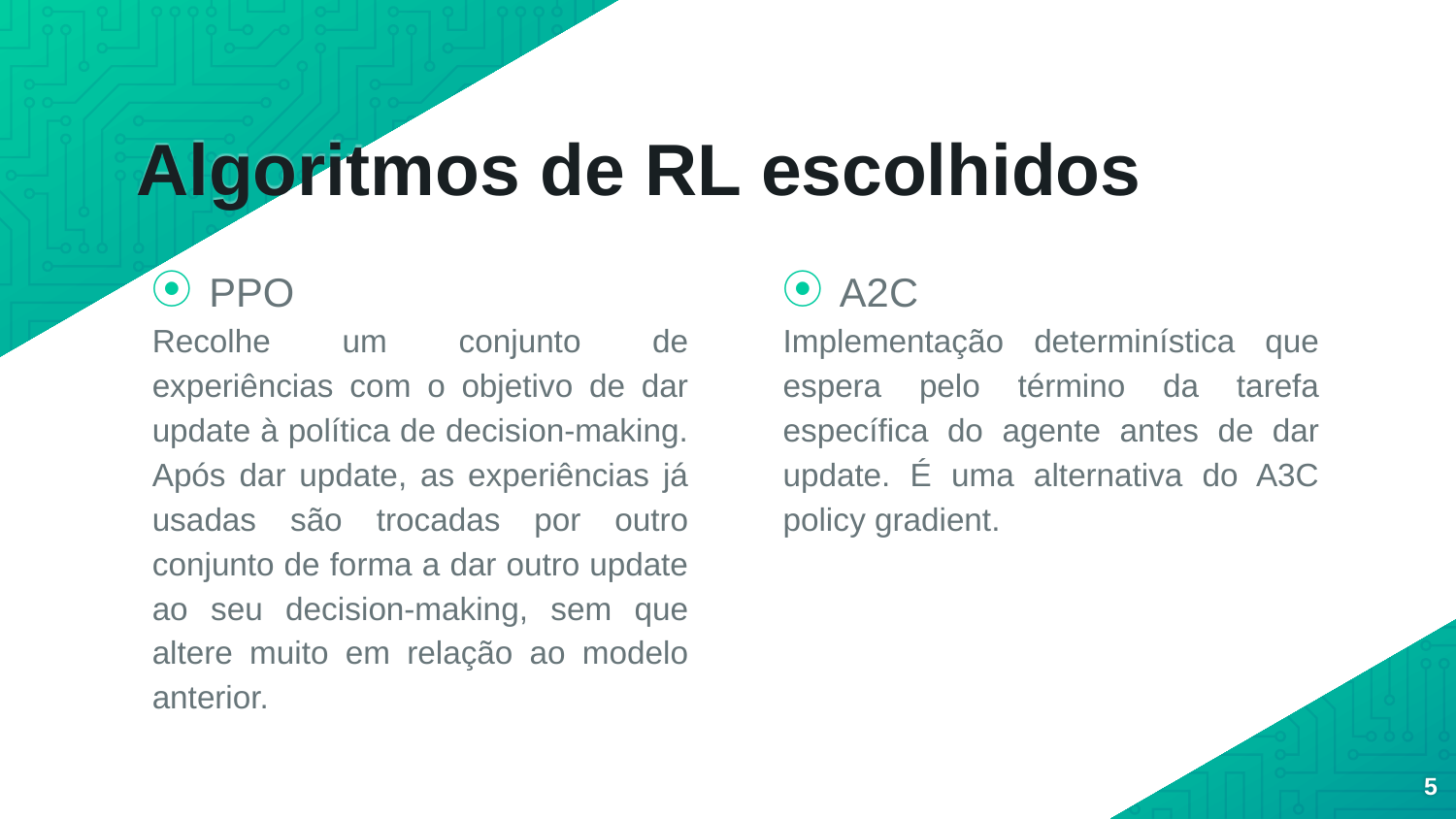

# Algoritmos de RL escolhidos
PPO
Recolhe um conjunto de experiências com o objetivo de dar update à política de decision-making. Após dar update, as experiências já usadas são trocadas por outro conjunto de forma a dar outro update ao seu decision-making, sem que altere muito em relação ao modelo anterior.

A2C
Implementação determinística que espera pelo término da tarefa específica do agente antes de dar update. É uma alternativa do A3C policy gradient.
5